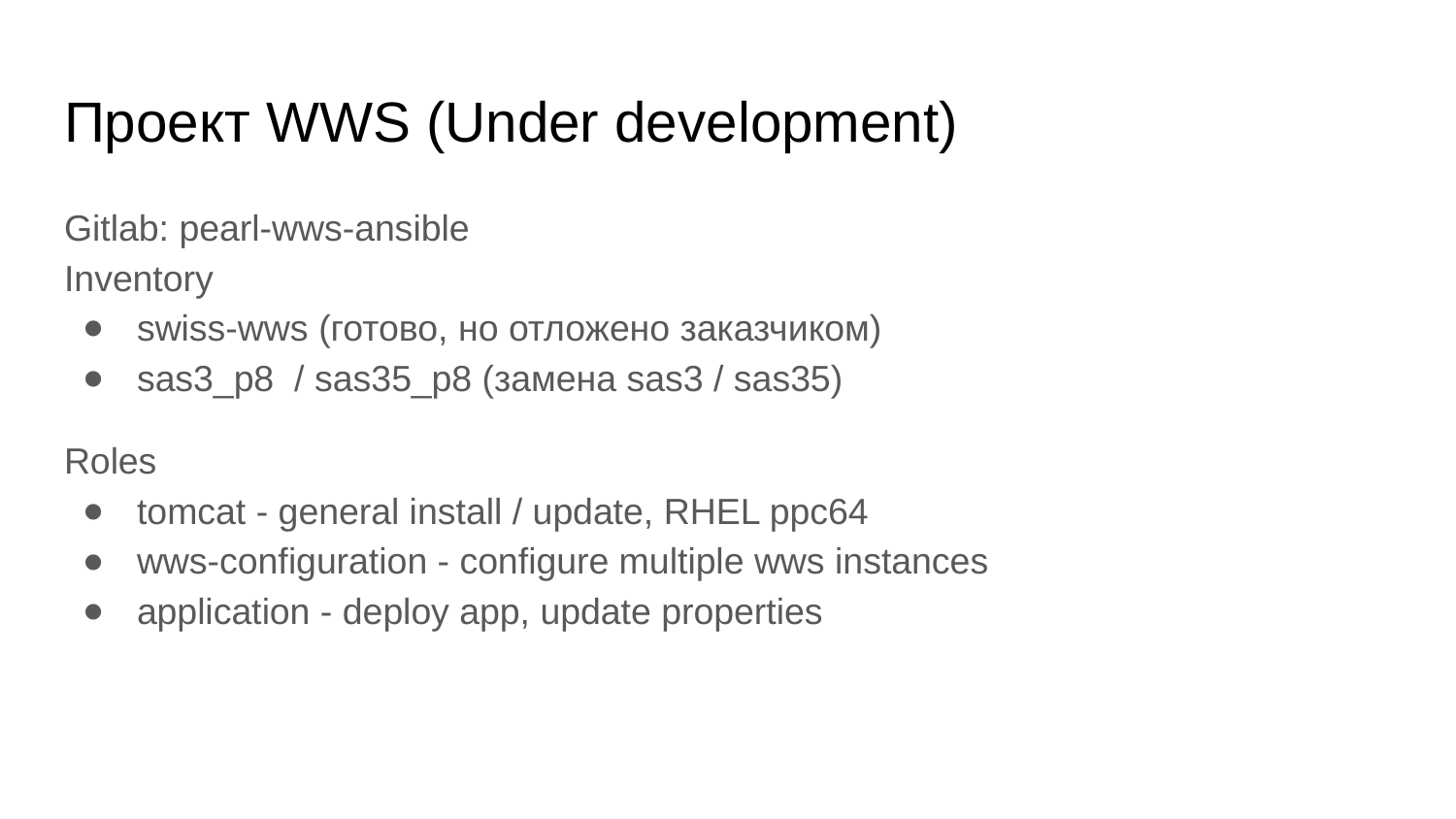

# Проект WWS (Under development)
Gitlab: pearl-wws-ansible
Inventory
swiss-wws (готово, но отложено заказчиком)
sas3_p8  / sas35_p8 (замена sas3 / sas35)
Roles
tomcat - general install / update, RHEL ppc64
wws-configuration - configure multiple wws instances
application - deploy app, update properties